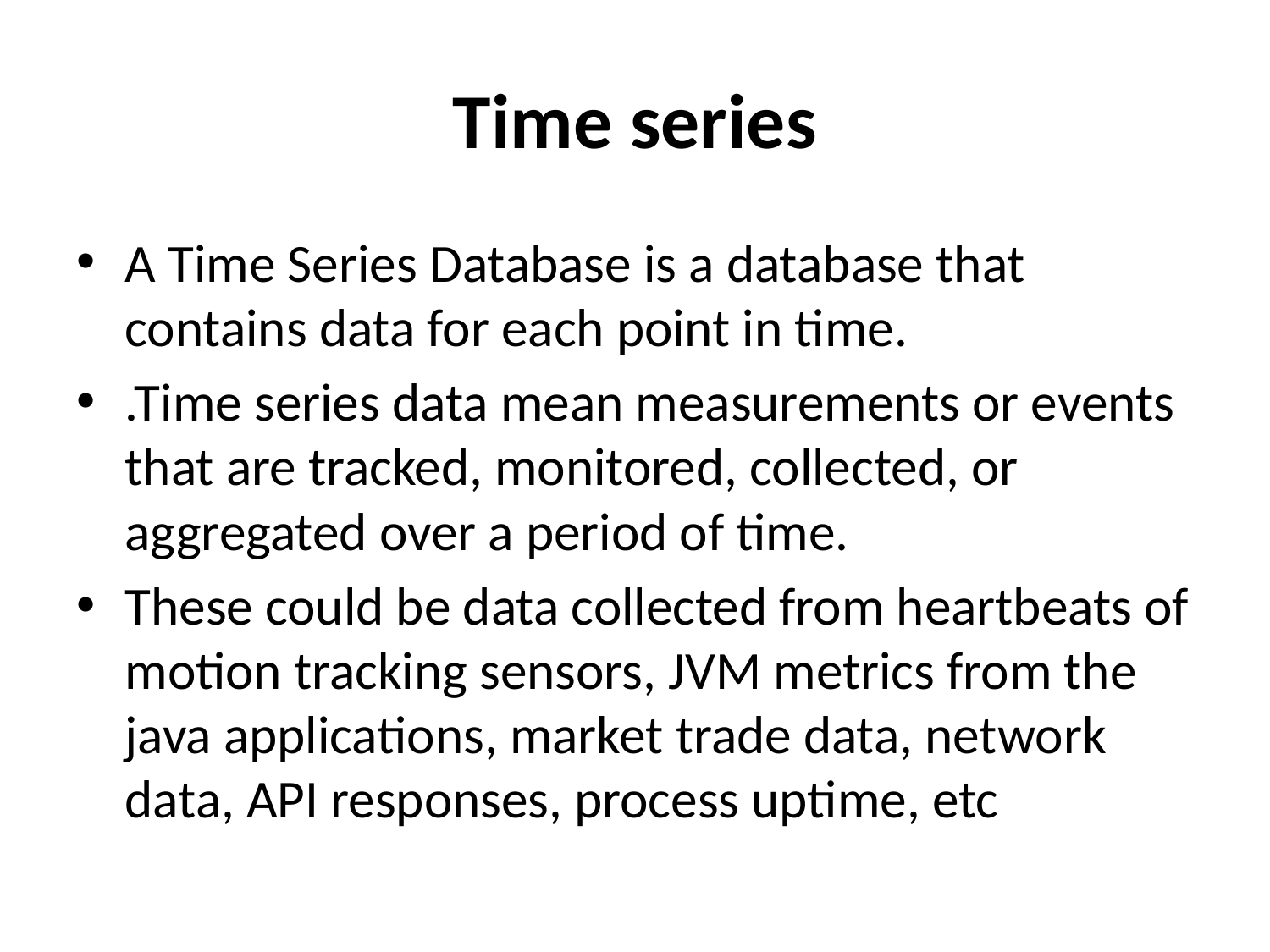

# Time series
A Time Series Database is a database that contains data for each point in time.
.Time series data mean measurements or events that are tracked, monitored, collected, or aggregated over a period of time.
These could be data collected from heartbeats of motion tracking sensors, JVM metrics from the java applications, market trade data, network data, API responses, process uptime, etc